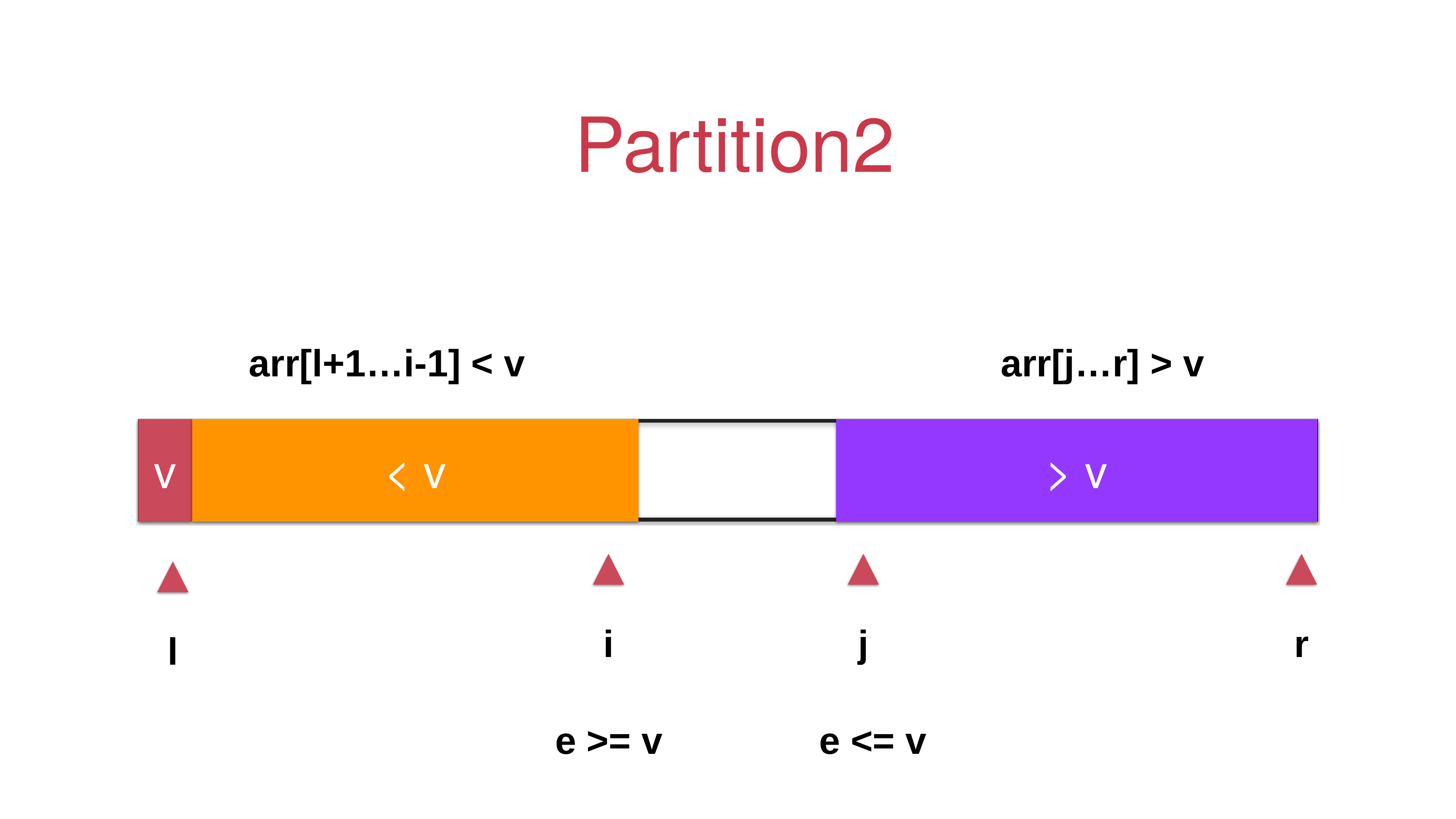

# Partition2
arr[l+1…i-1] < v
arr[j…r] > v

v
< v
e
> v
e

j

r

i

l
e >= v
e <= v